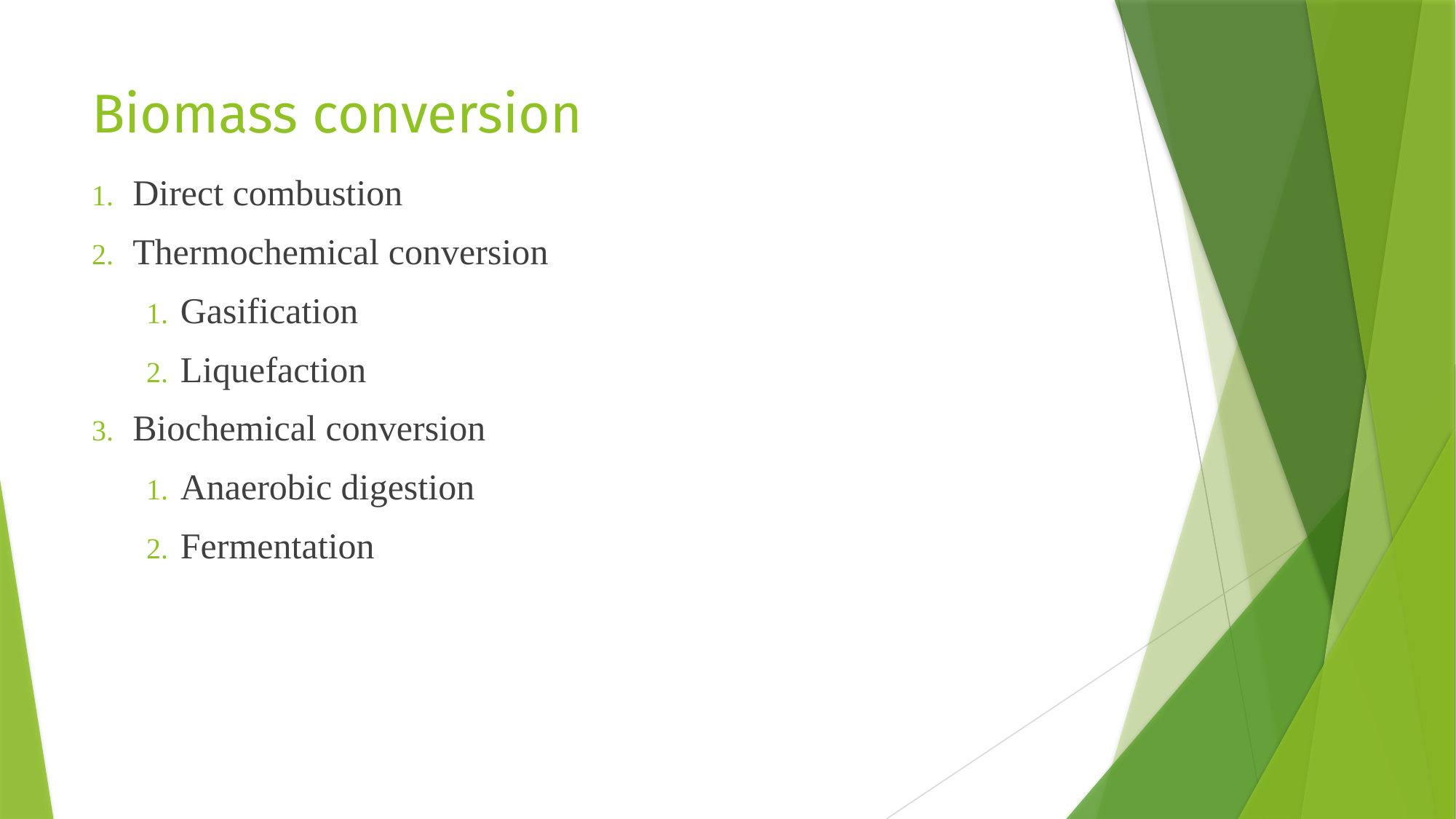

# Biomass conversion
Direct combustion
Thermochemical conversion
Gasification
Liquefaction
Biochemical conversion
Anaerobic digestion
Fermentation